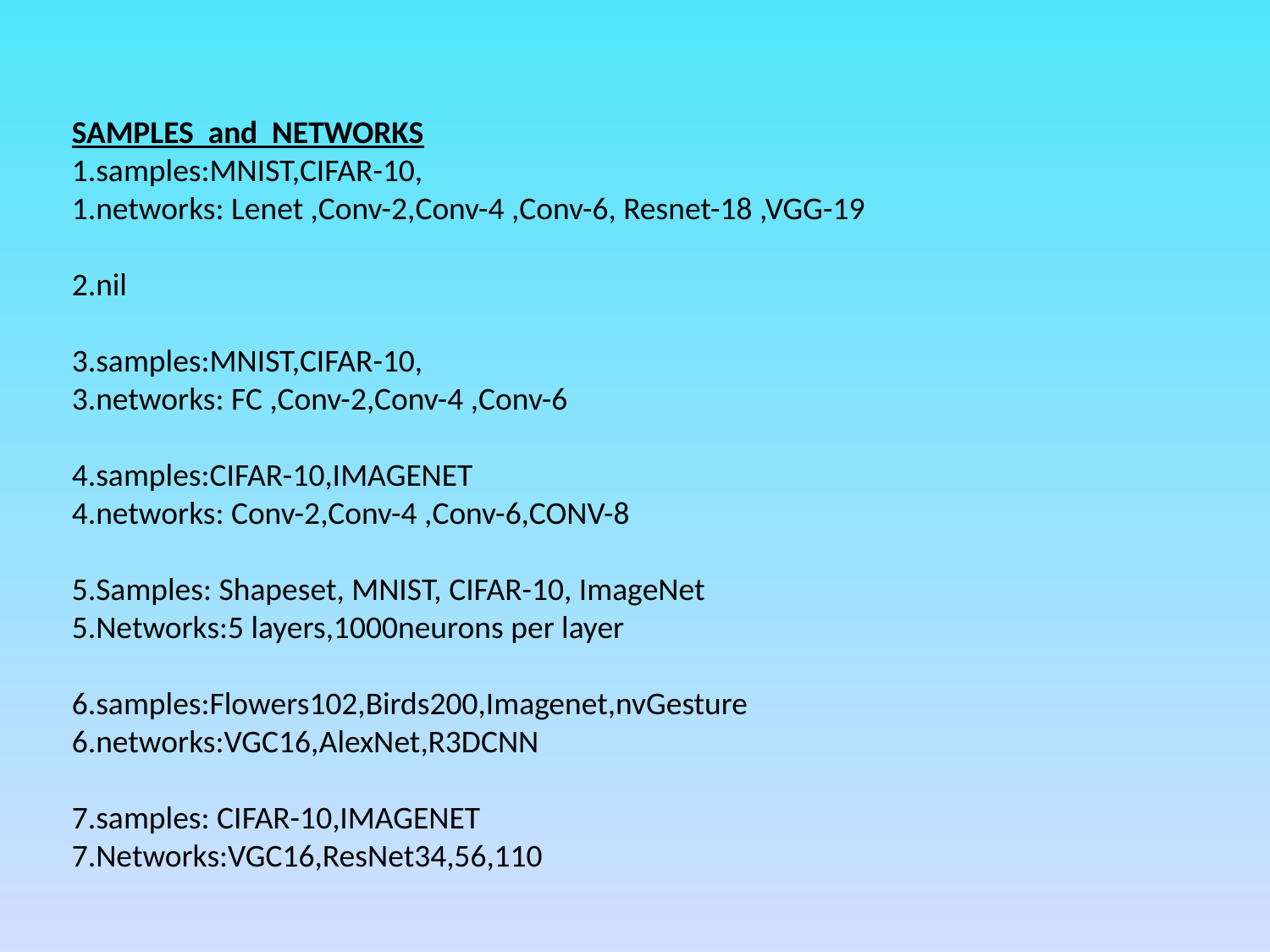

SAMPLES  and  NETWORKS
1.samples:MNIST,CIFAR-10,
1.networks: Lenet ,Conv-2,Conv-4 ,Conv-6, Resnet-18 ,VGG-19

2.nil

3.samples:MNIST,CIFAR-10,
3.networks: FC ,Conv-2,Conv-4 ,Conv-6

4.samples:CIFAR-10,IMAGENET
4.networks: Conv-2,Conv-4 ,Conv-6,CONV-8

5.Samples: Shapeset, MNIST, CIFAR-10, ImageNet
5.Networks:5 layers,1000neurons per layer

6.samples:Flowers102,Birds200,Imagenet,nvGesture
6.networks:VGC16,AlexNet,R3DCNN

7.samples: CIFAR-10,IMAGENET
7.Networks:VGC16,ResNet34,56,110